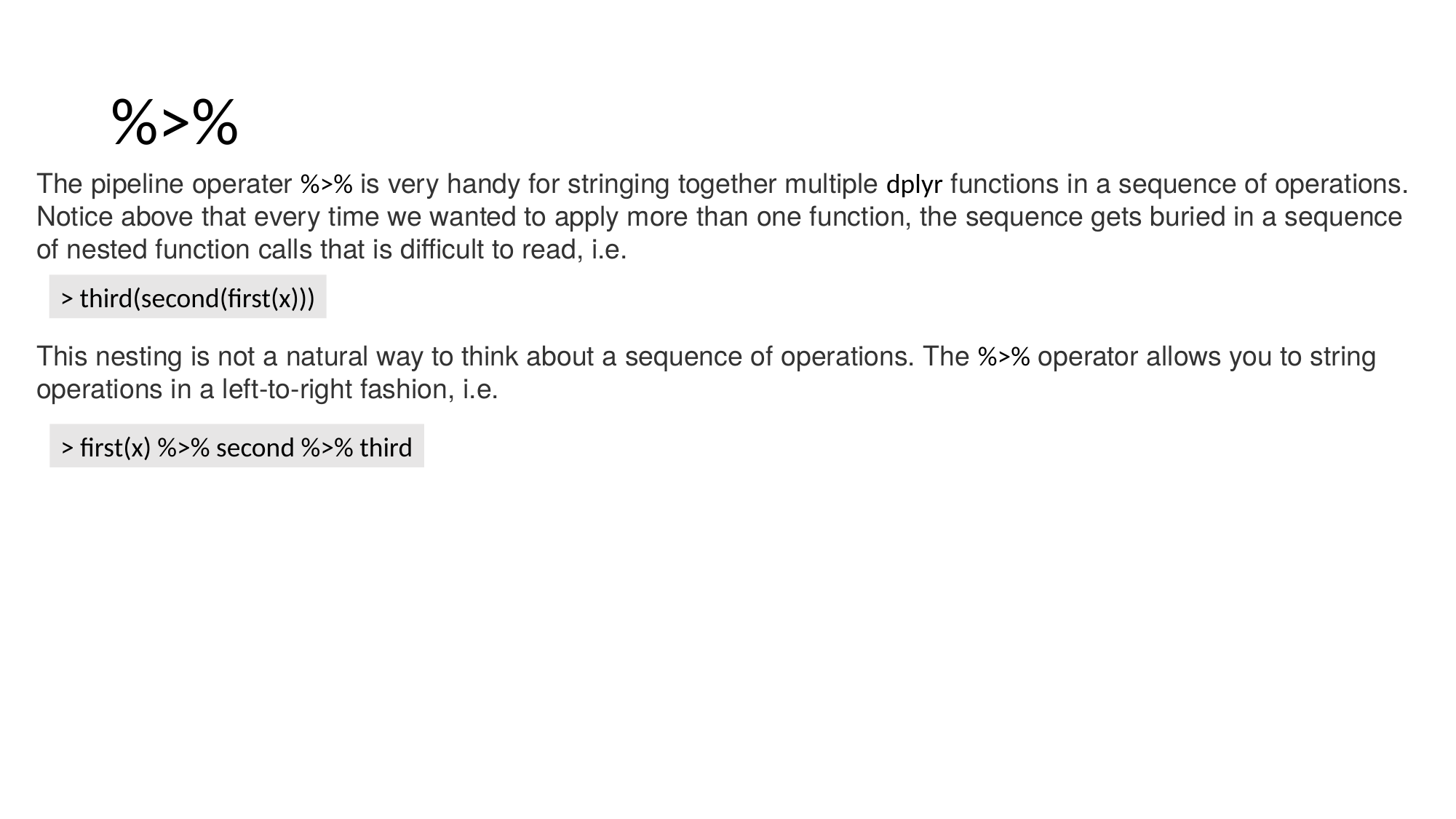

# %>%
The pipeline operater %>% is very handy for stringing together multiple dplyr functions in a sequence of operations. Notice above that every time we wanted to apply more than one function, the sequence gets buried in a sequence of nested function calls that is difficult to read, i.e.
> third(second(first(x)))
This nesting is not a natural way to think about a sequence of operations. The %>% operator allows you to string operations in a left-to-right fashion, i.e.
> first(x) %>% second %>% third